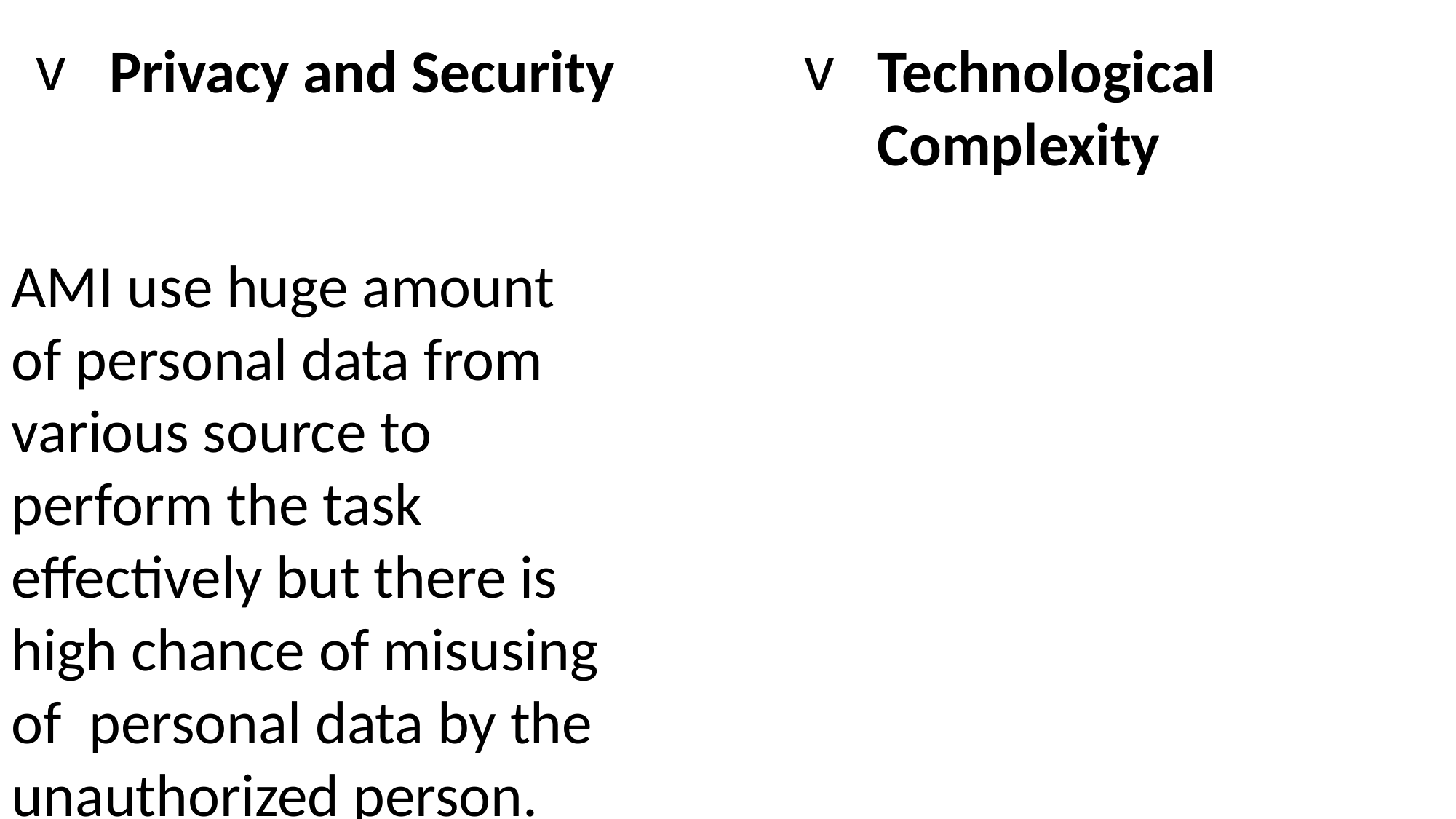

Privacy and Security​
Technological Complexity​
AMI use huge amount of personal data from various source to perform the task effectively but there is high chance of misusing of  personal data by the unauthorized person.
Implementing ambient intelligence systems requires the integration of various technologies, including sensors, connectivity, and AI, which can be technically challenging to use and to implement .